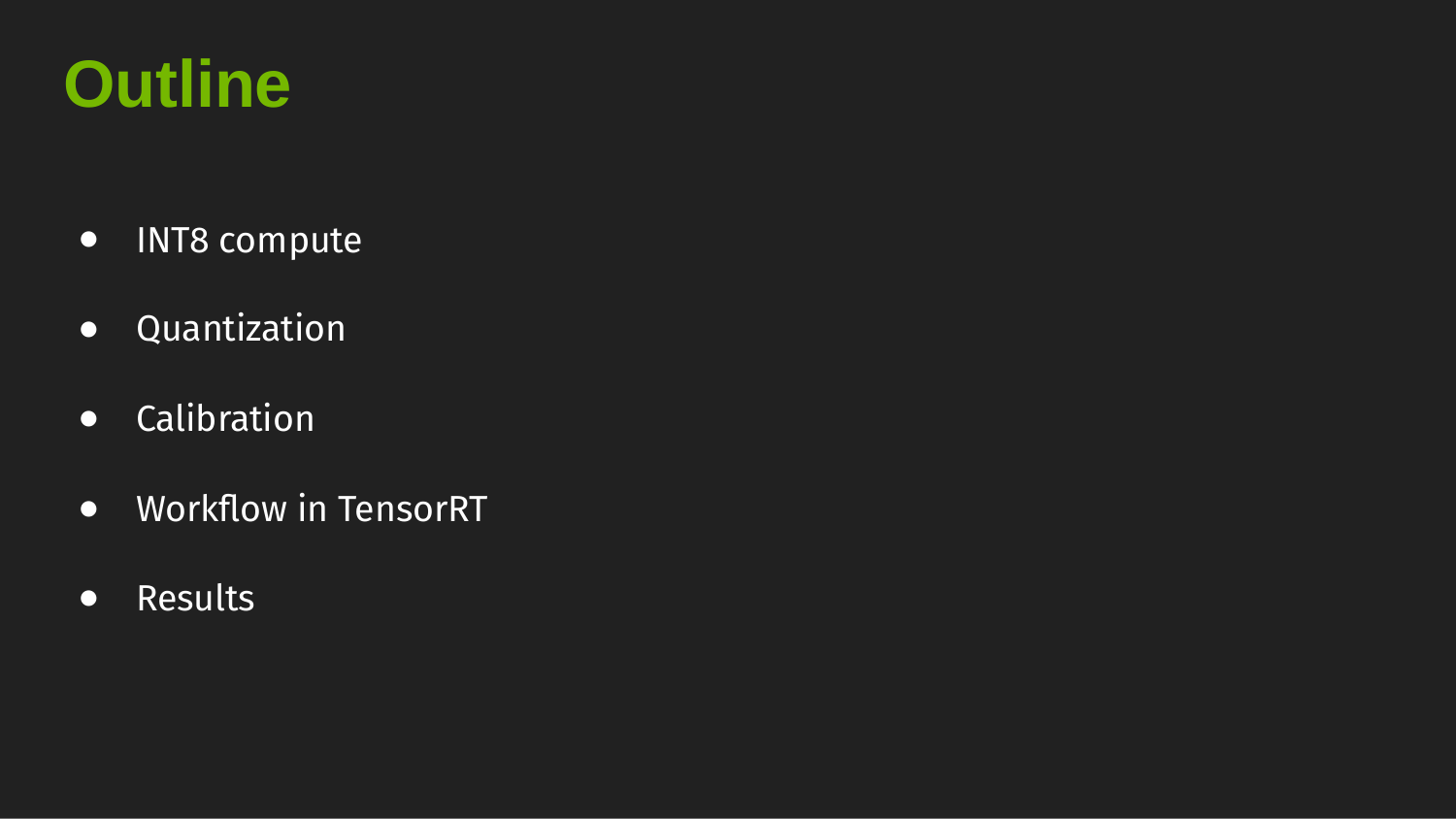

# Outline
INT8 compute

Quantization

Calibration

Workflow in TensorRT

Results